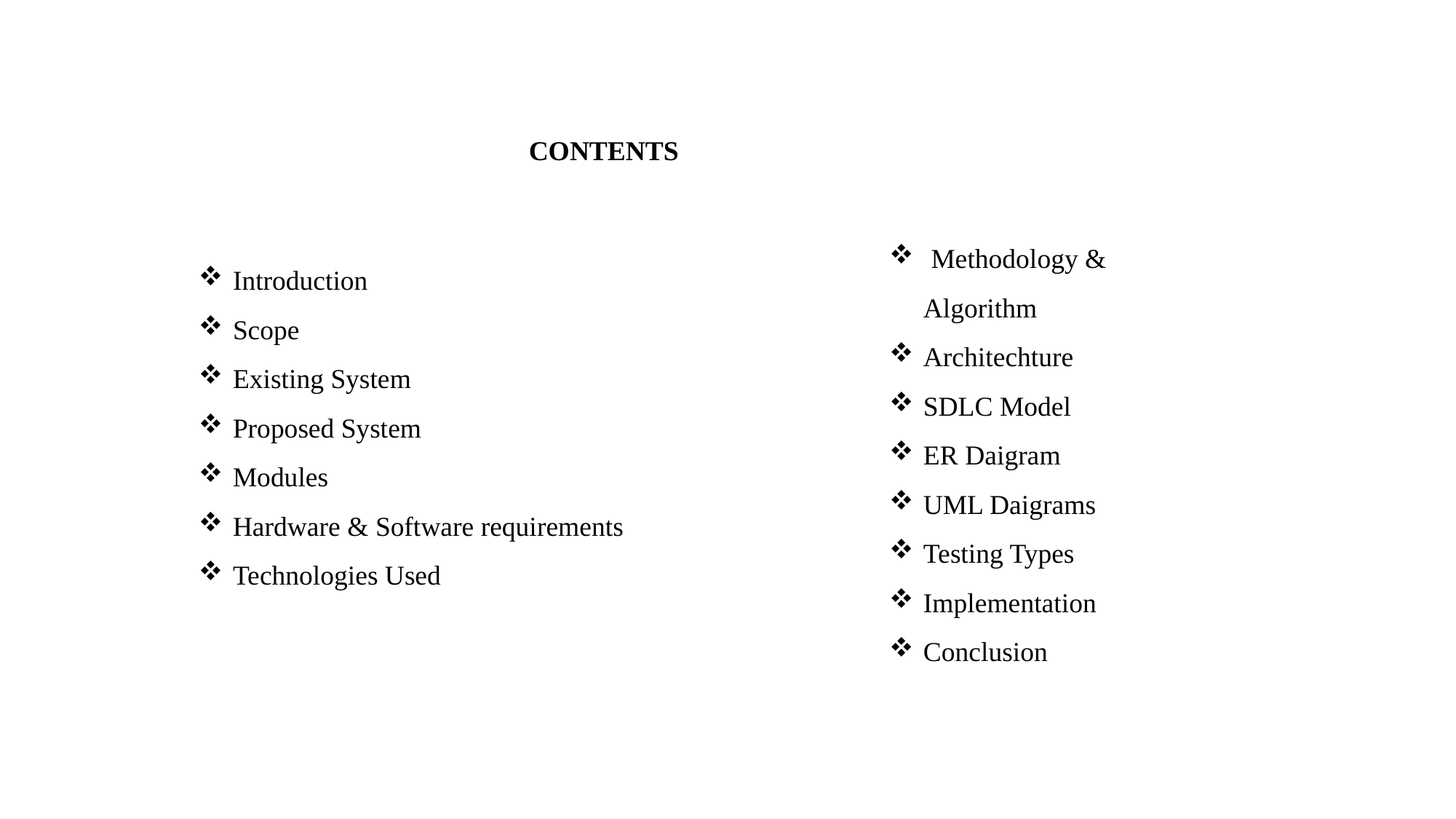

CONTENTS

Introduction
Scope
Existing System
Proposed System
Modules
Hardware & Software requirements
Technologies Used
 Methodology & Algorithm
Architechture
SDLC Model
ER Daigram
UML Daigrams
Testing Types
Implementation
Conclusion